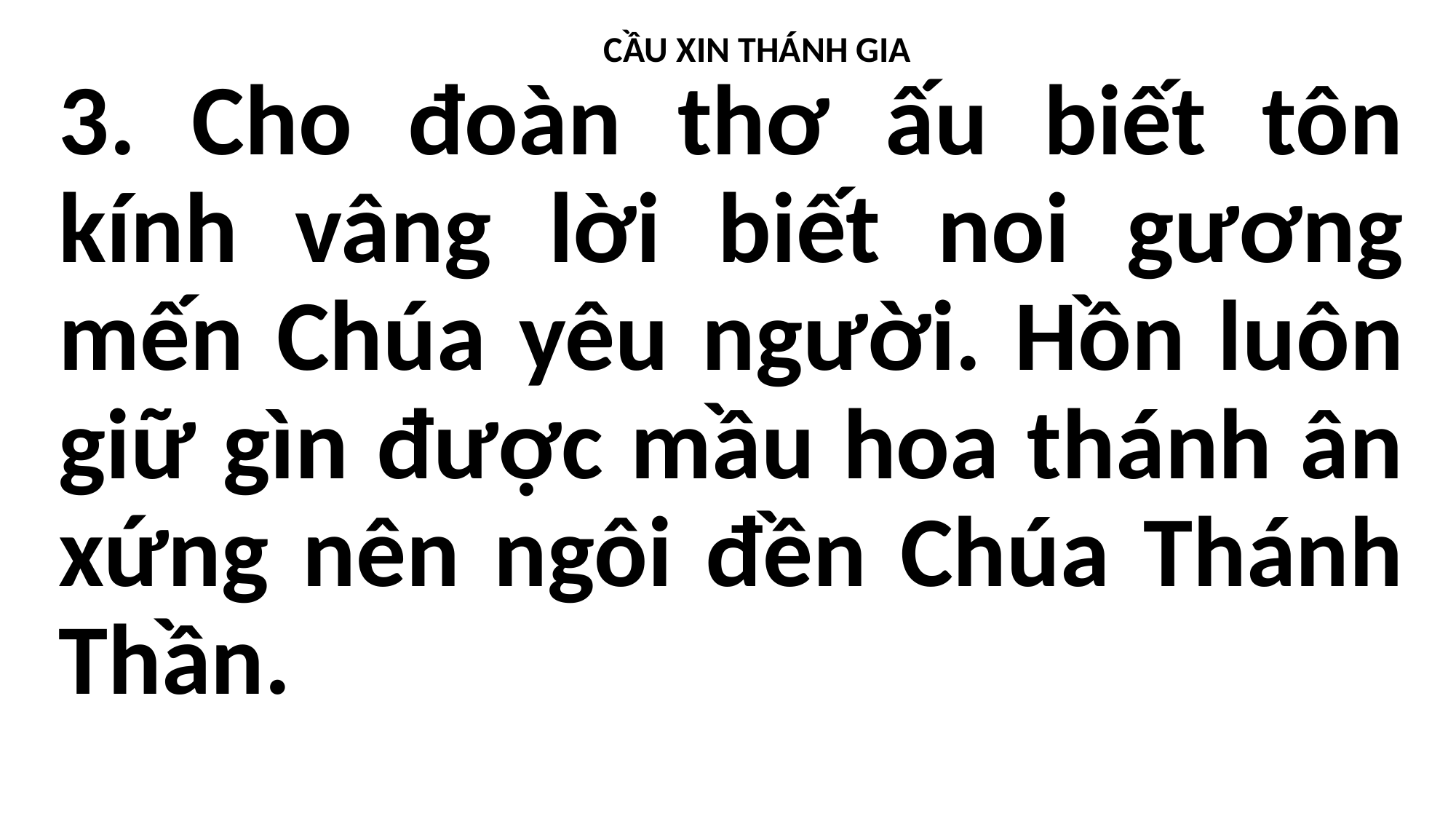

CẦU XIN THÁNH GIA
3. Cho đoàn thơ ấu biết tôn kính vâng lời biết noi gương mến Chúa yêu người. Hồn luôn giữ gìn được mầu hoa thánh ân xứng nên ngôi đền Chúa Thánh Thần.